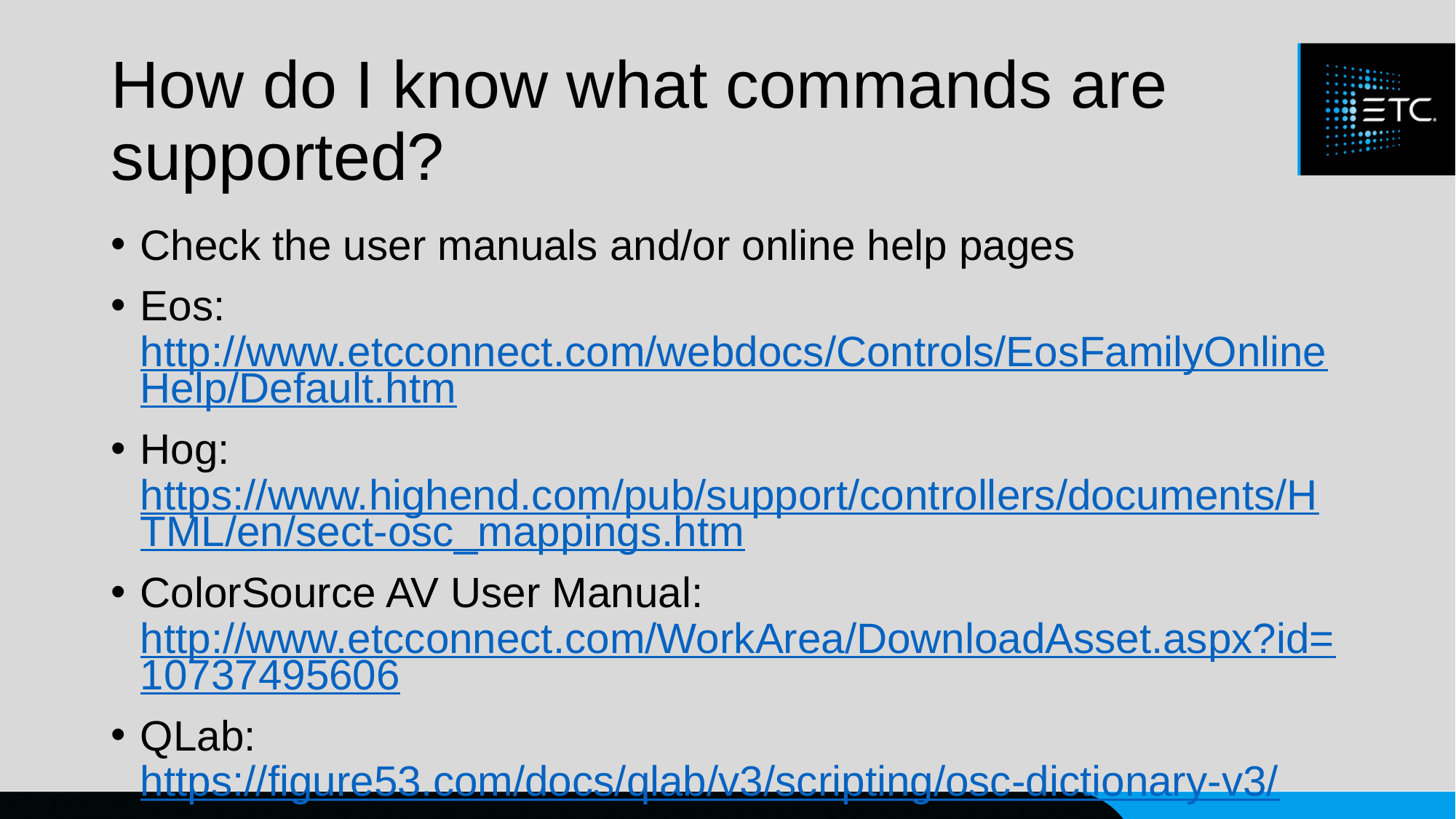

# How do I know what commands are supported?
Check the user manuals and/or online help pages
Eos: http://www.etcconnect.com/webdocs/Controls/EosFamilyOnlineHelp/Default.htm
Hog: https://www.highend.com/pub/support/controllers/documents/HTML/en/sect-osc_mappings.htm
ColorSource AV User Manual: http://www.etcconnect.com/WorkArea/DownloadAsset.aspx?id=10737495606
QLab: https://figure53.com/docs/qlab/v3/scripting/osc-dictionary-v3/